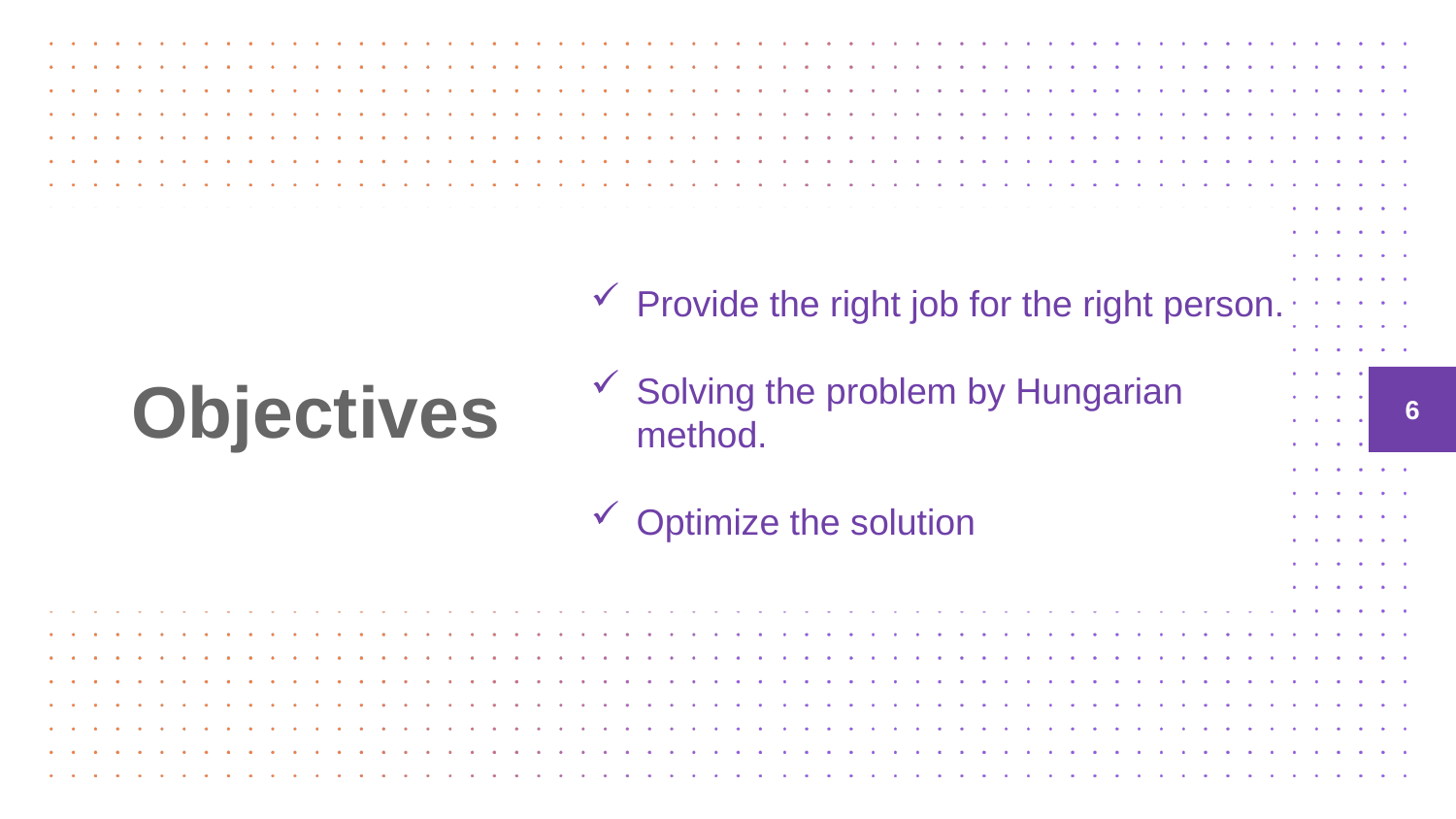

Provide the right job for the right person.

Solving the problem by Hungarian method.

Optimize the solution
# Objectives
6